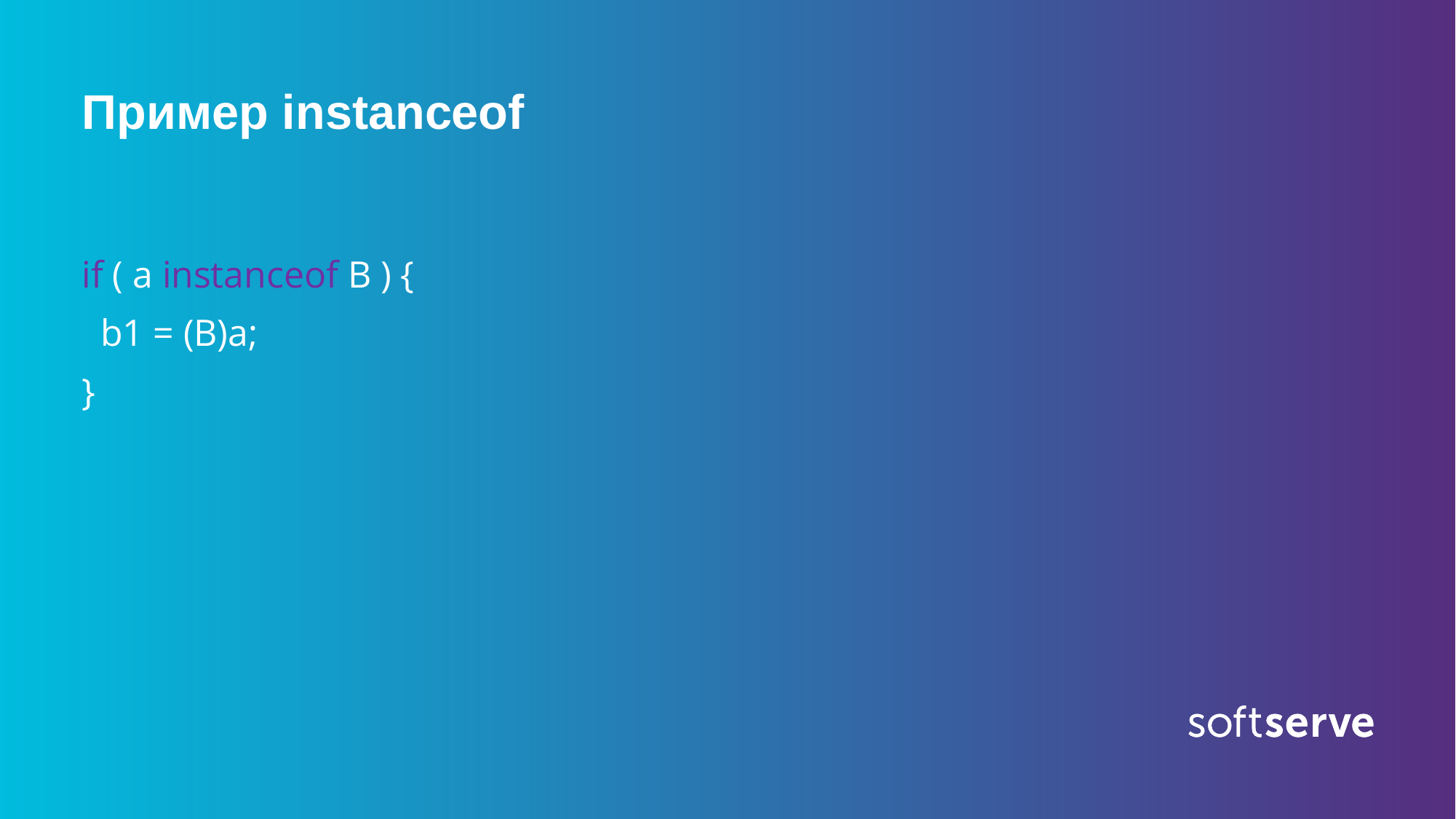

# Пример instanceof
if ( a instanceof B ) {
  b1 = (B)a;
}